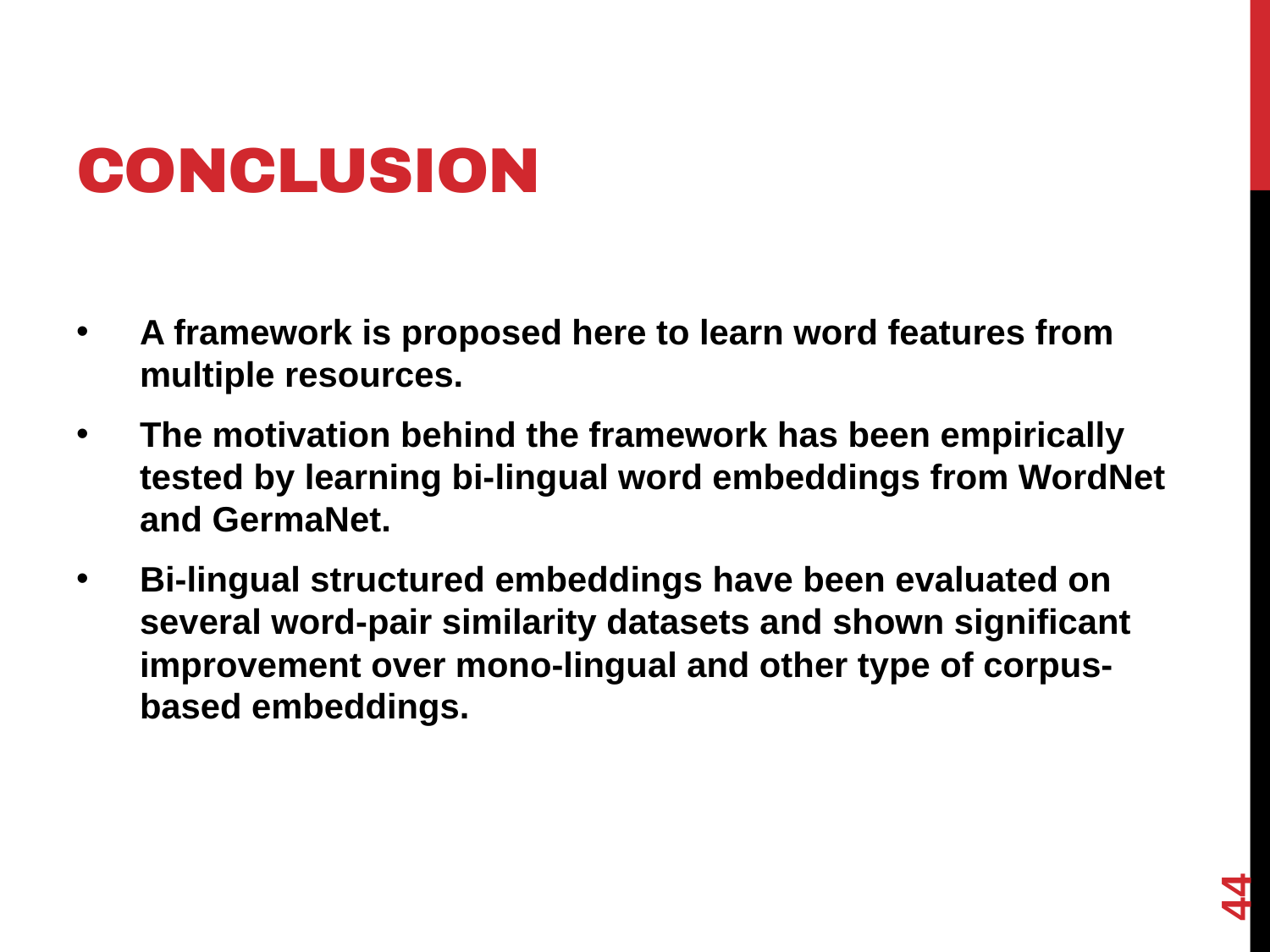

# Conclusion

A framework is proposed here to learn word features from multiple resources.
The motivation behind the framework has been empirically tested by learning bi-lingual word embeddings from WordNet and GermaNet.
Bi-lingual structured embeddings have been evaluated on several word-pair similarity datasets and shown significant improvement over mono-lingual and other type of corpus-based embeddings.

44